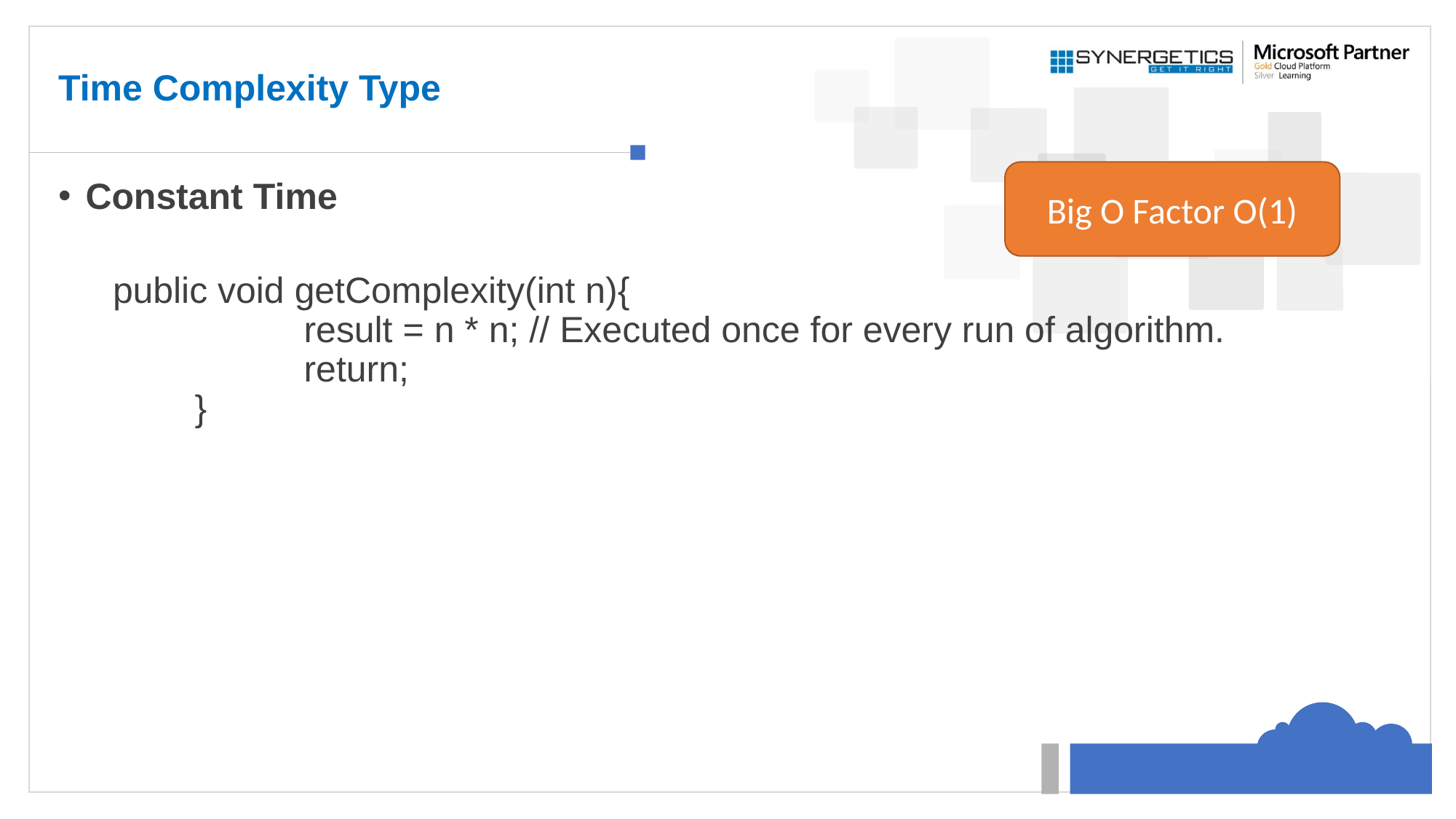

# Time Complexity Type
Big O Factor O(1)
Constant Time

public void getComplexity(int n){
		result = n * n; // Executed once for every run of algorithm.
		return;
	}